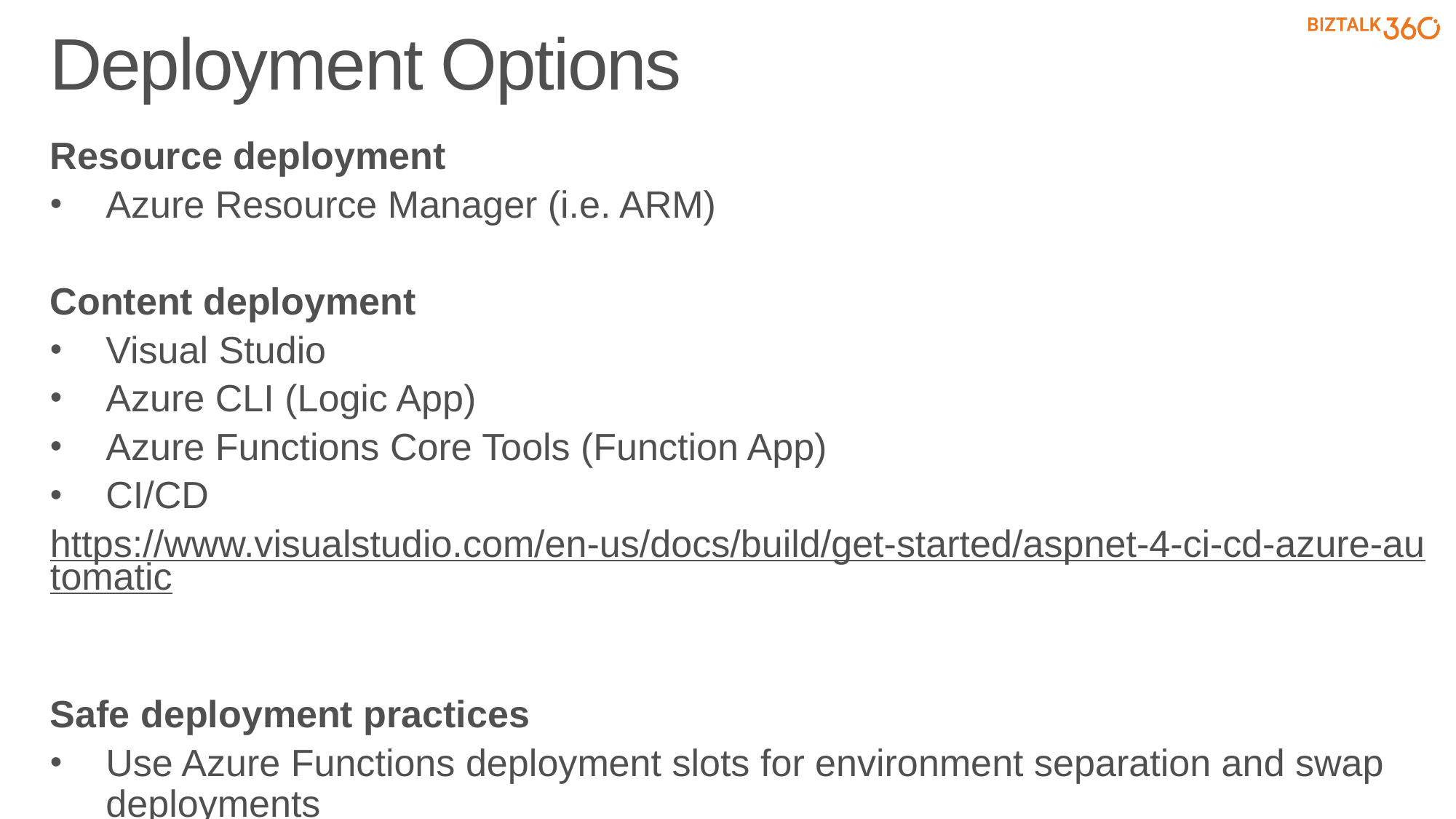

Deployment Options
Resource deployment
Azure Resource Manager (i.e. ARM)

Content deployment
Visual Studio
Azure CLI (Logic App)
Azure Functions Core Tools (Function App)
CI/CD
https://www.visualstudio.com/en-us/docs/build/get-started/aspnet-4-ci-cd-azure-automatic

Safe deployment practices
Use Azure Functions deployment slots for environment separation and swap deployments